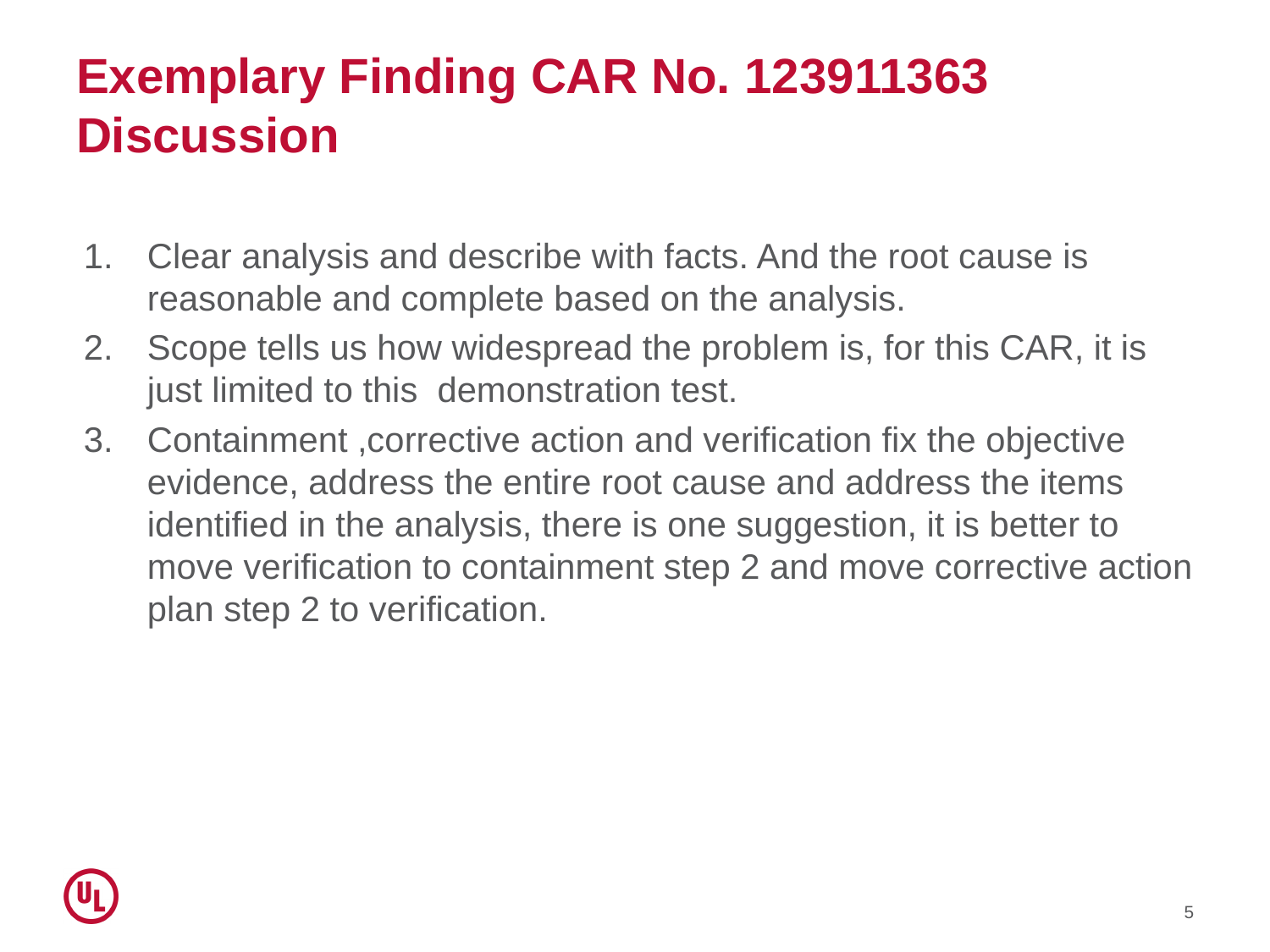

# Exemplary Finding CAR No. 123911363 Discussion
Clear analysis and describe with facts. And the root cause is reasonable and complete based on the analysis.
Scope tells us how widespread the problem is, for this CAR, it is just limited to this  demonstration test.
Containment ,corrective action and verification fix the objective evidence, address the entire root cause and address the items identified in the analysis, there is one suggestion, it is better to move verification to containment step 2 and move corrective action plan step 2 to verification.

5